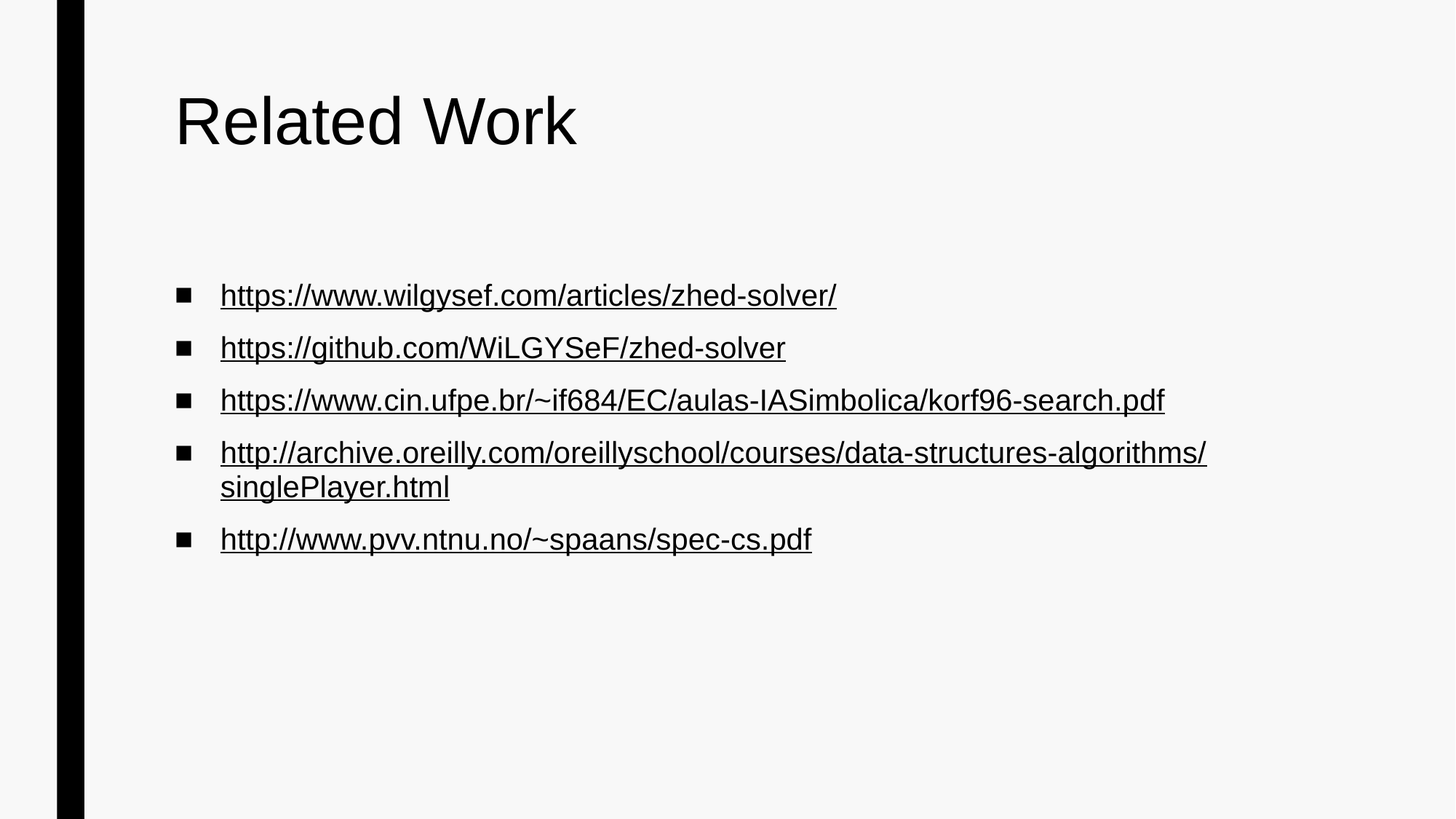

# Related Work
https://www.wilgysef.com/articles/zhed-solver/
https://github.com/WiLGYSeF/zhed-solver
https://www.cin.ufpe.br/~if684/EC/aulas-IASimbolica/korf96-search.pdf
http://archive.oreilly.com/oreillyschool/courses/data-structures-algorithms/singlePlayer.html
http://www.pvv.ntnu.no/~spaans/spec-cs.pdf